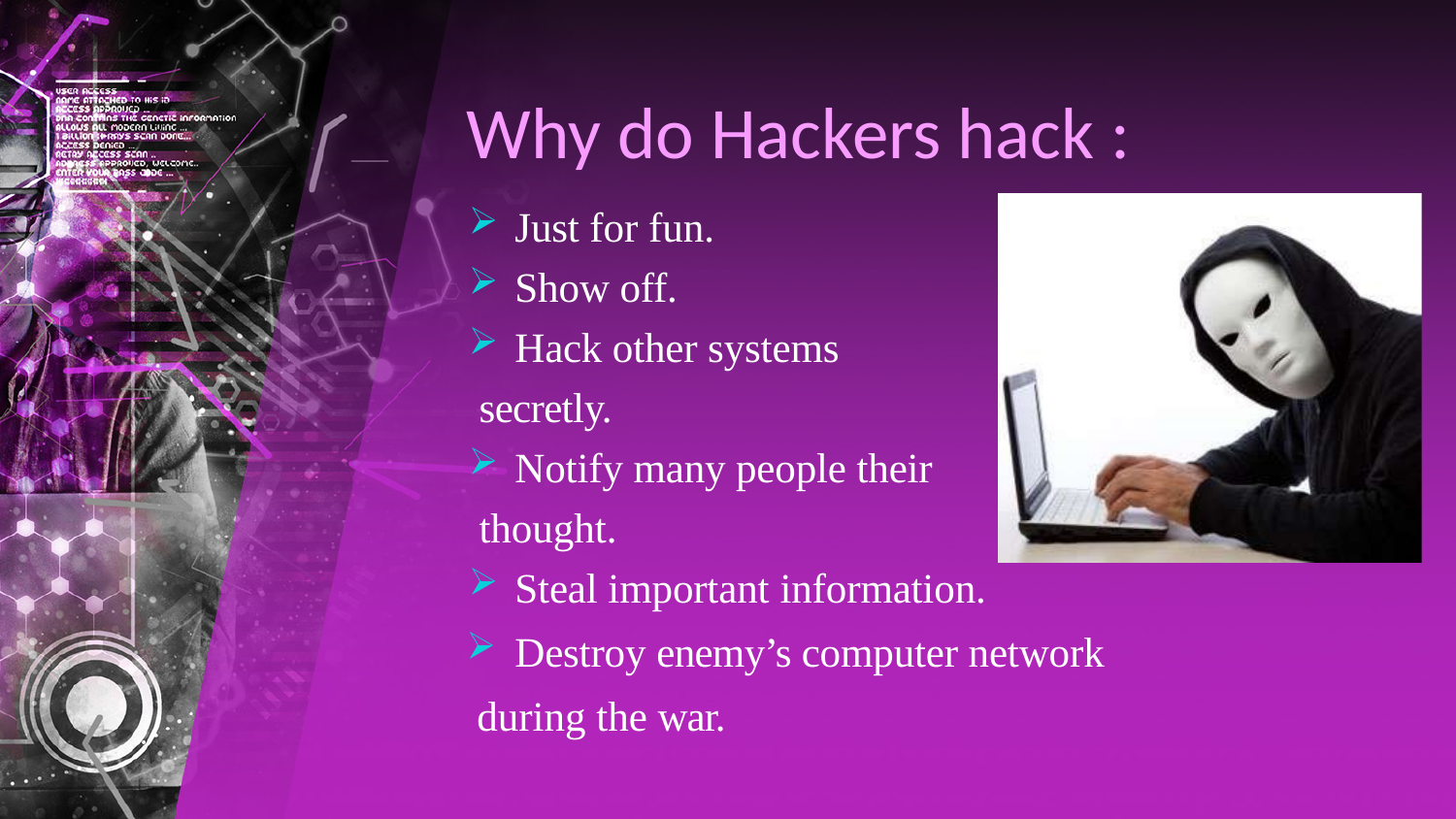

# Why do Hackers hack :

Just for fun.
Show off.
Hack other systems
 secretly.
Notify many people their
 thought.
Steal important information.
Destroy enemy’s computer network
 during the war.